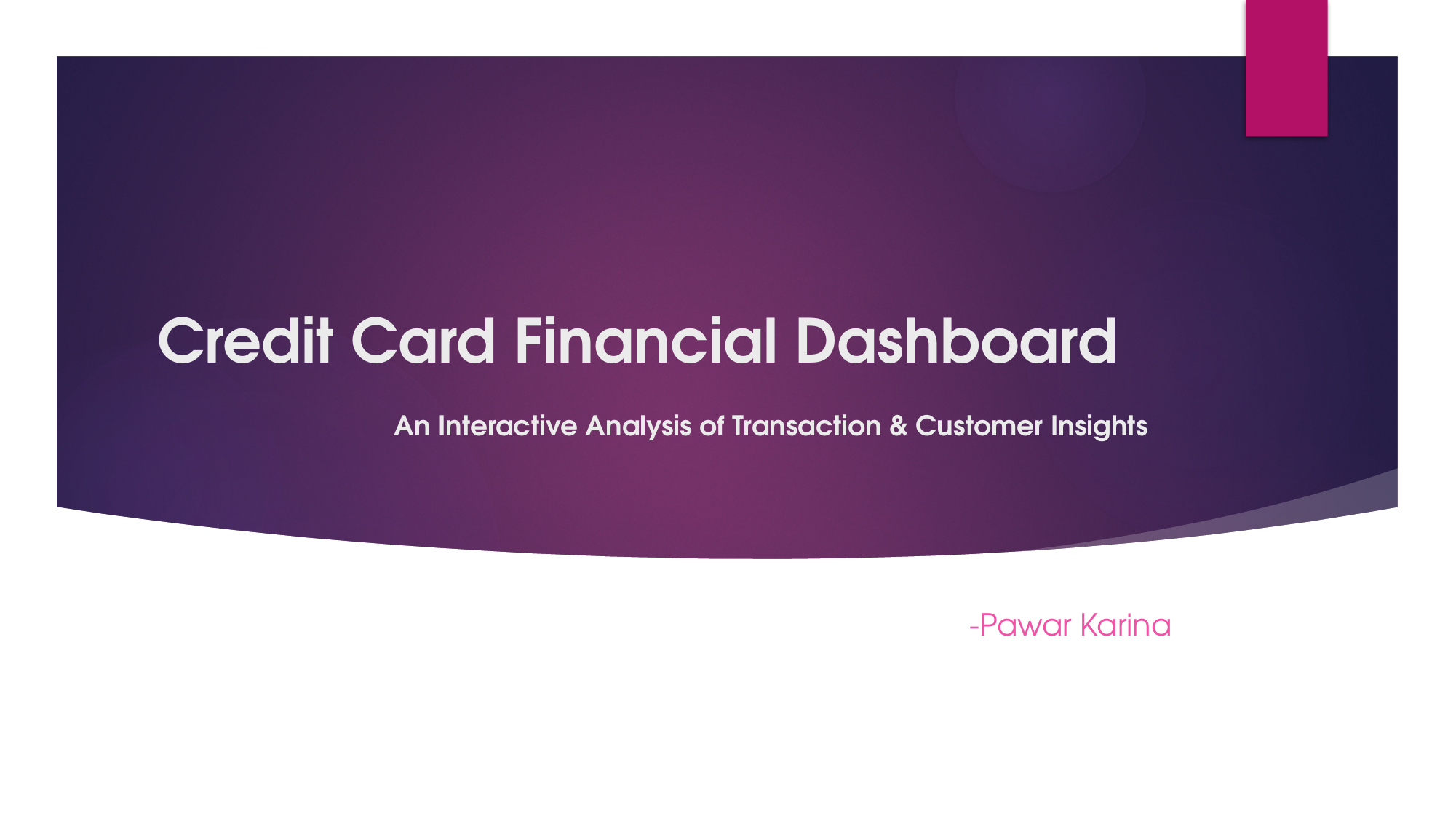

# Credit Card Financial Dashboard An Interactive Analysis of Transaction & Customer Insights
-Pawar Karina